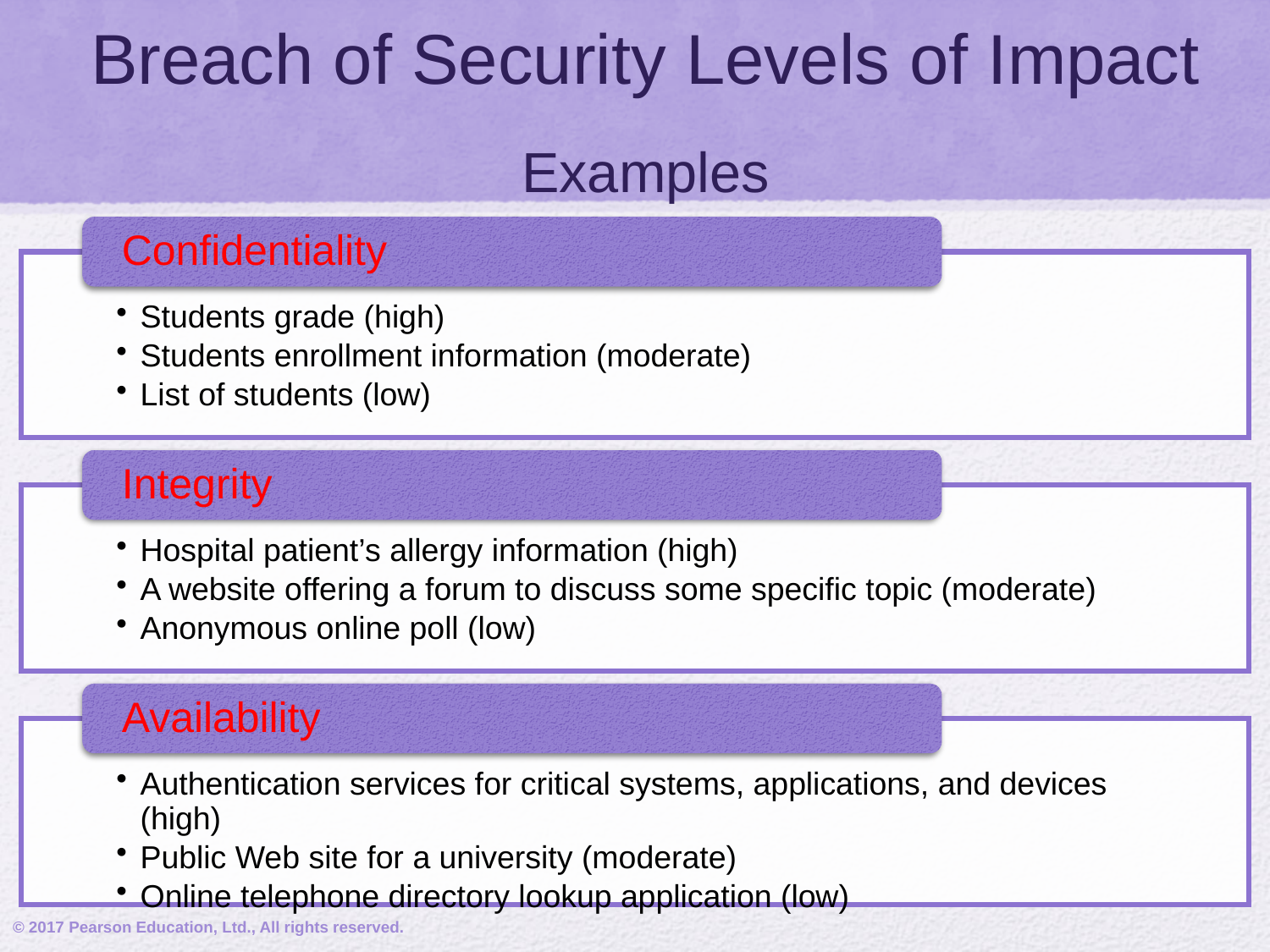

Breach of Security Levels of Impact
Examples
#
Students grade (high)
Students enrollment information (moderate)
List of students (low)
Confidentiality
Hospital patient’s allergy information (high)
A website offering a forum to discuss some specific topic (moderate)
Anonymous online poll (low)
Integrity
Authentication services for critical systems, applications, and devices (high)
Public Web site for a university (moderate)
Online telephone directory lookup application (low)
Availability
© 2017 Pearson Education, Ltd., All rights reserved.